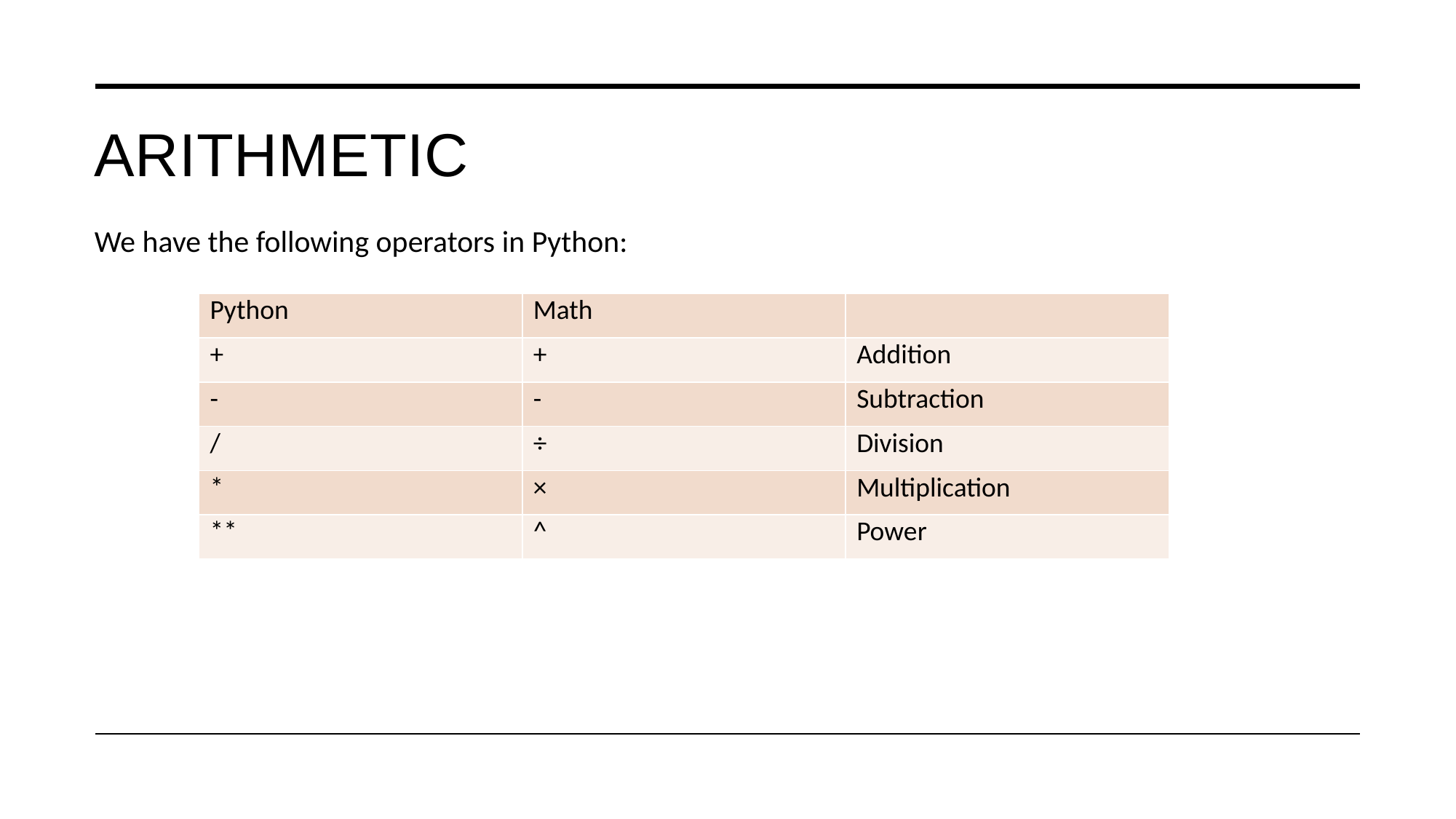

# arithmetic
We have the following operators in Python:
| Python | Math |  |
| --- | --- | --- |
| + | + | Addition |
| - | - | Subtraction |
| / | ÷ | Division |
| \* | × | Multiplication |
| \*\* | ^ | Power |